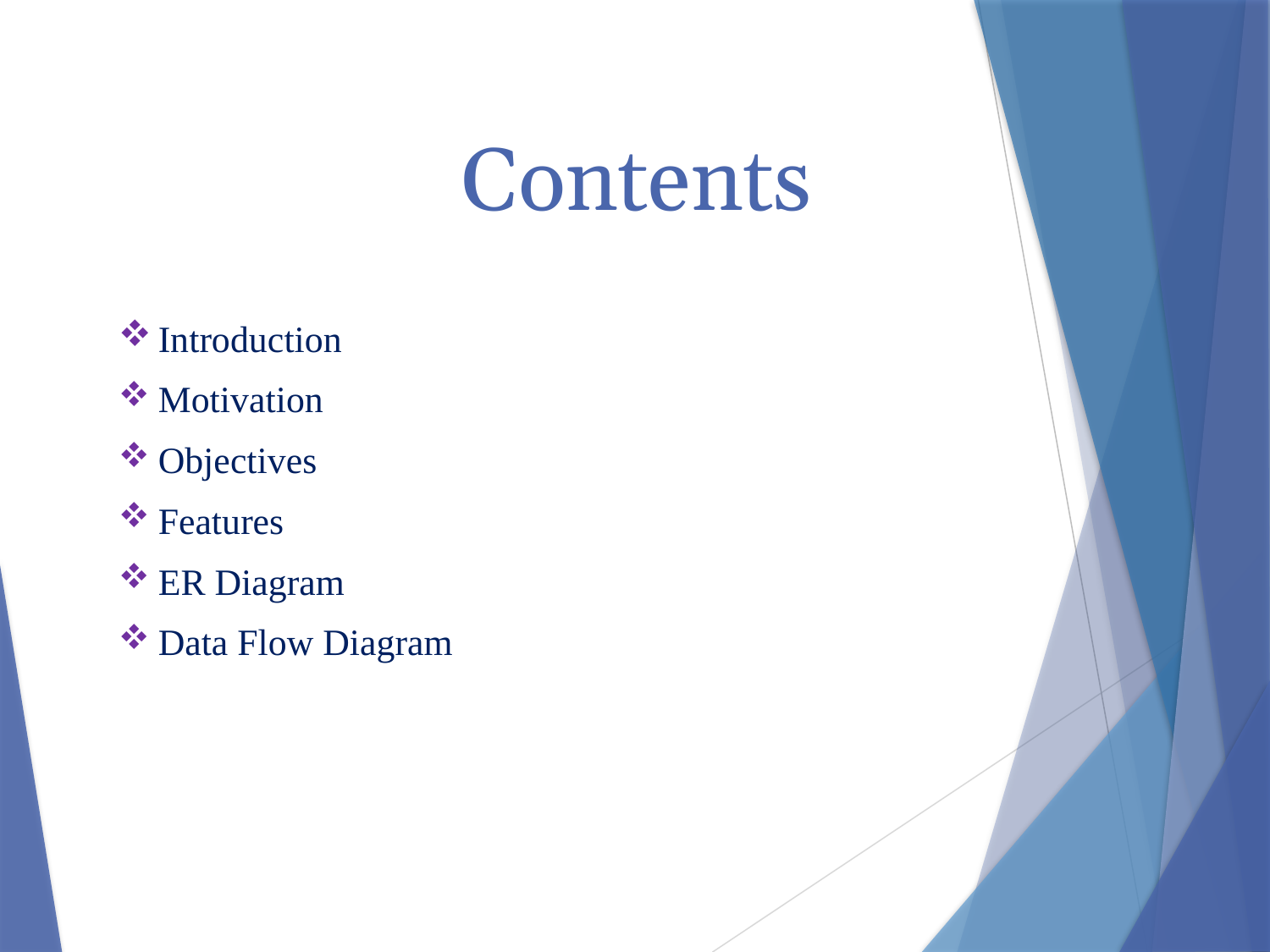

Contents

Introduction
Motivation
Objectives
Features
ER Diagram
Data Flow Diagram